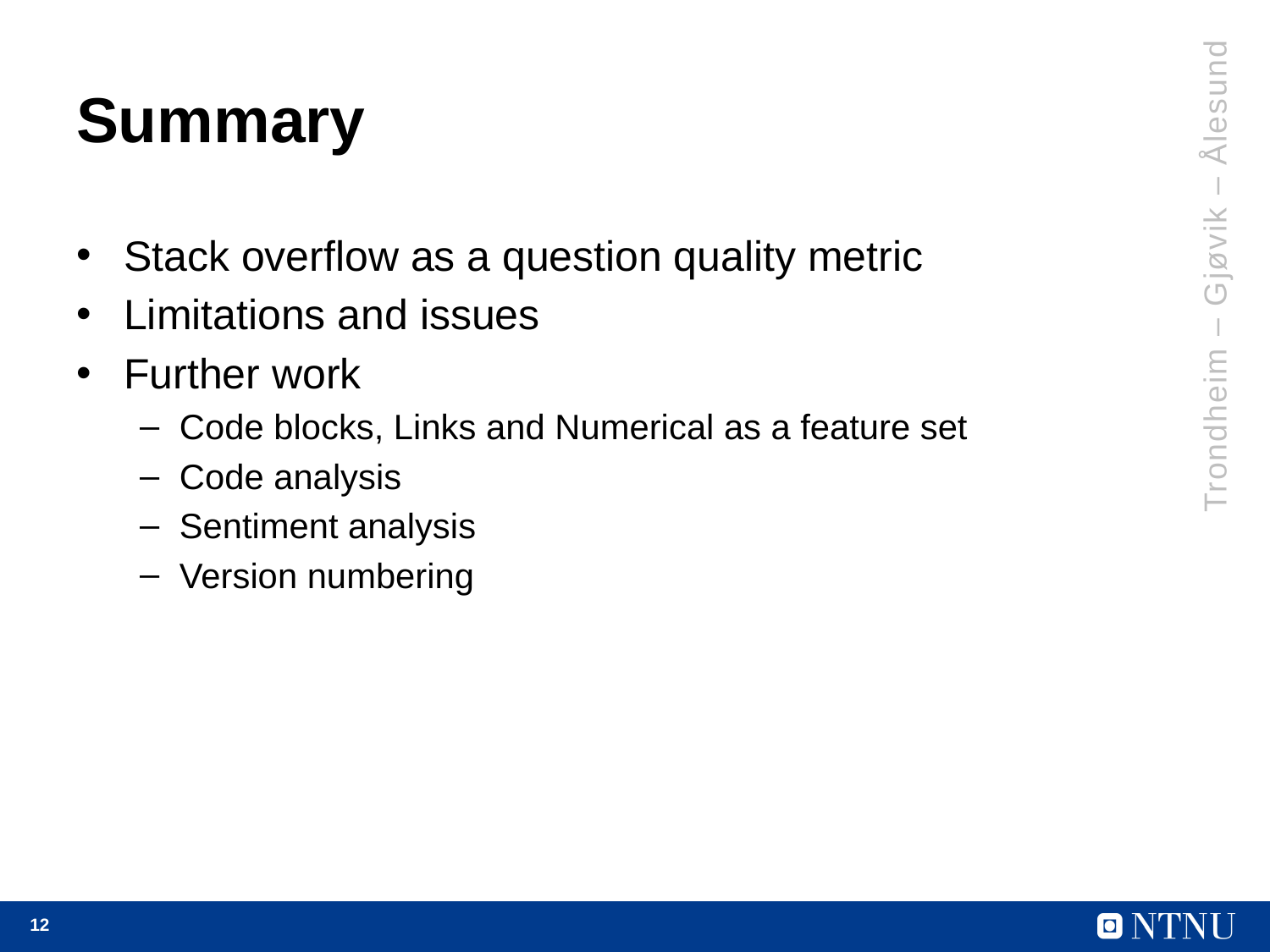

# Summary
Stack overflow as a question quality metric
Limitations and issues
Further work
Code blocks, Links and Numerical as a feature set
Code analysis
Sentiment analysis
Version numbering
Trondheim – Gjøvik – Ålesund